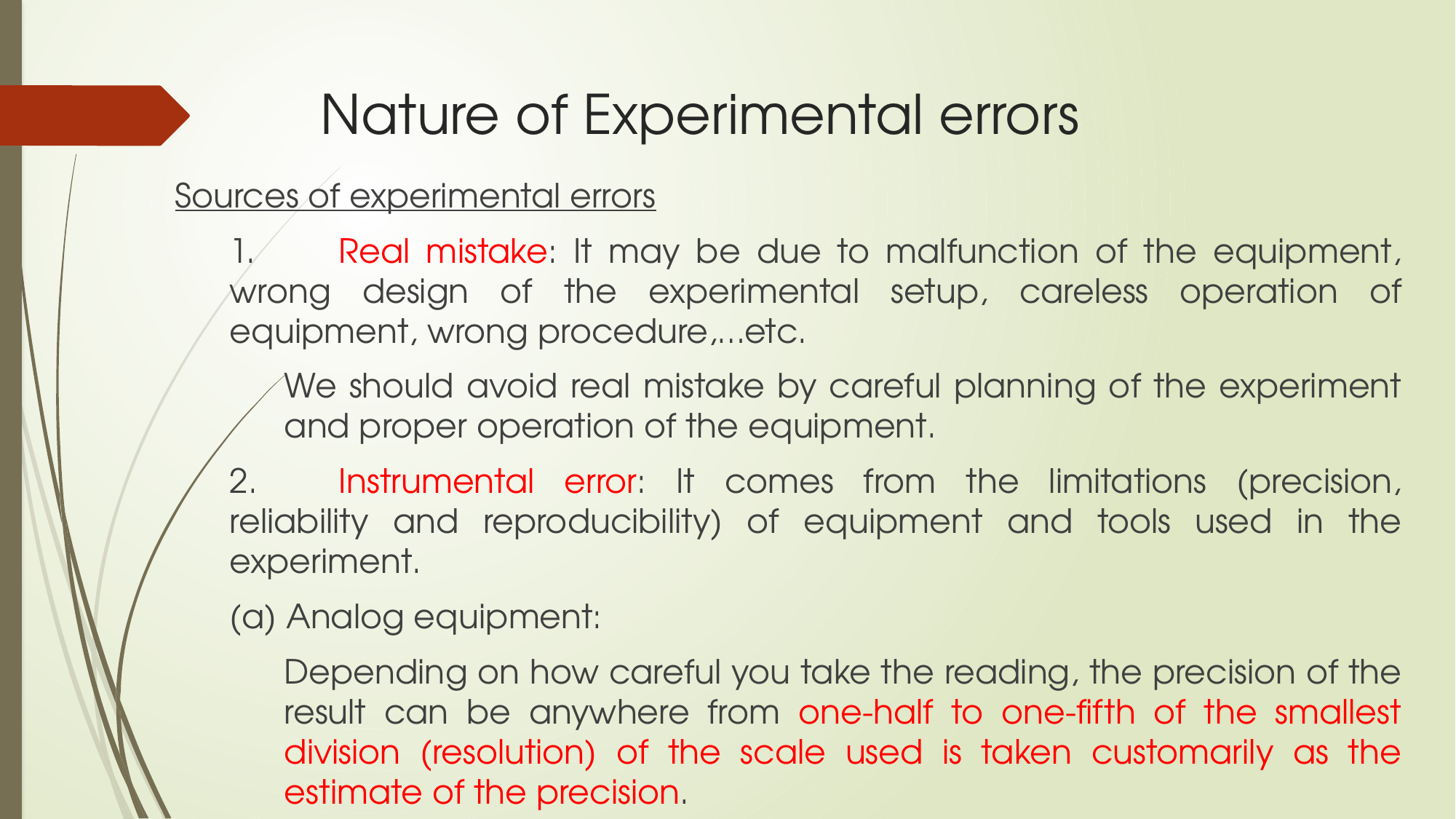

# Nature of Experimental errors
Sources of experimental errors
1.	Real mistake: It may be due to malfunction of the equipment, wrong design of the experimental setup, careless operation of equipment, wrong procedure,…etc.
We should avoid real mistake by careful planning of the experiment and proper operation of the equipment.
2.	Instrumental error: It comes from the limitations (precision, reliability and reproducibility) of equipment and tools used in the experiment.
(a) Analog equipment:
Depending on how careful you take the reading, the precision of the result can be anywhere from one-half to one-fifth of the smallest division (resolution) of the scale used is taken customarily as the estimate of the precision.